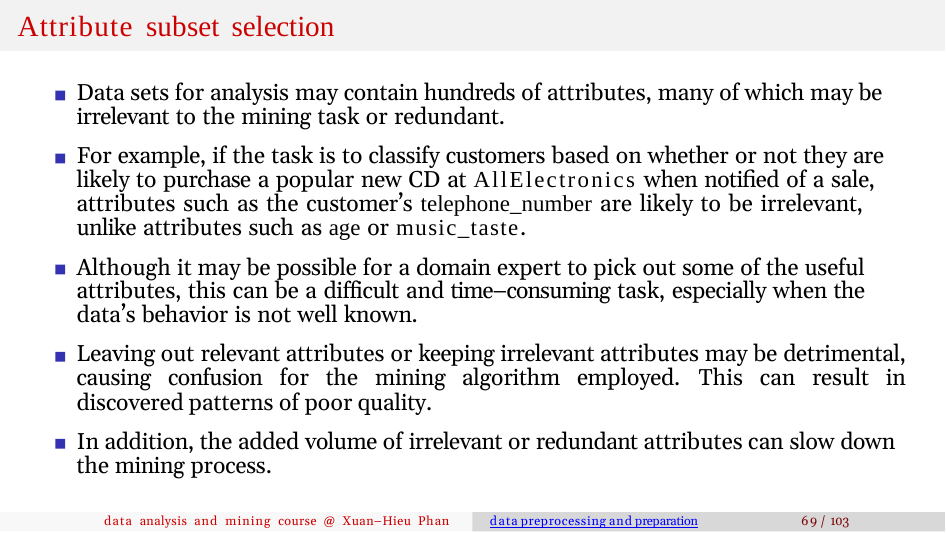

# Attribute subset selection
Data sets for analysis may contain hundreds of attributes, many of which may be irrelevant to the mining task or redundant.
For example, if the task is to classify customers based on whether or not they are likely to purchase a popular new CD at AllElectronics when notified of a sale, attributes such as the customer’s telephone_number are likely to be irrelevant, unlike attributes such as age or music_taste.
Although it may be possible for a domain expert to pick out some of the useful attributes, this can be a difficult and time–consuming task, especially when the data’s behavior is not well known.
Leaving out relevant attributes or keeping irrelevant attributes may be detrimental, causing confusion for the mining algorithm employed. This can result in discovered patterns of poor quality.
In addition, the added volume of irrelevant or redundant attributes can slow down the mining process.

data analysis and mining course @ Xuan–Hieu Phan
data preprocessing and preparation
69 / 103